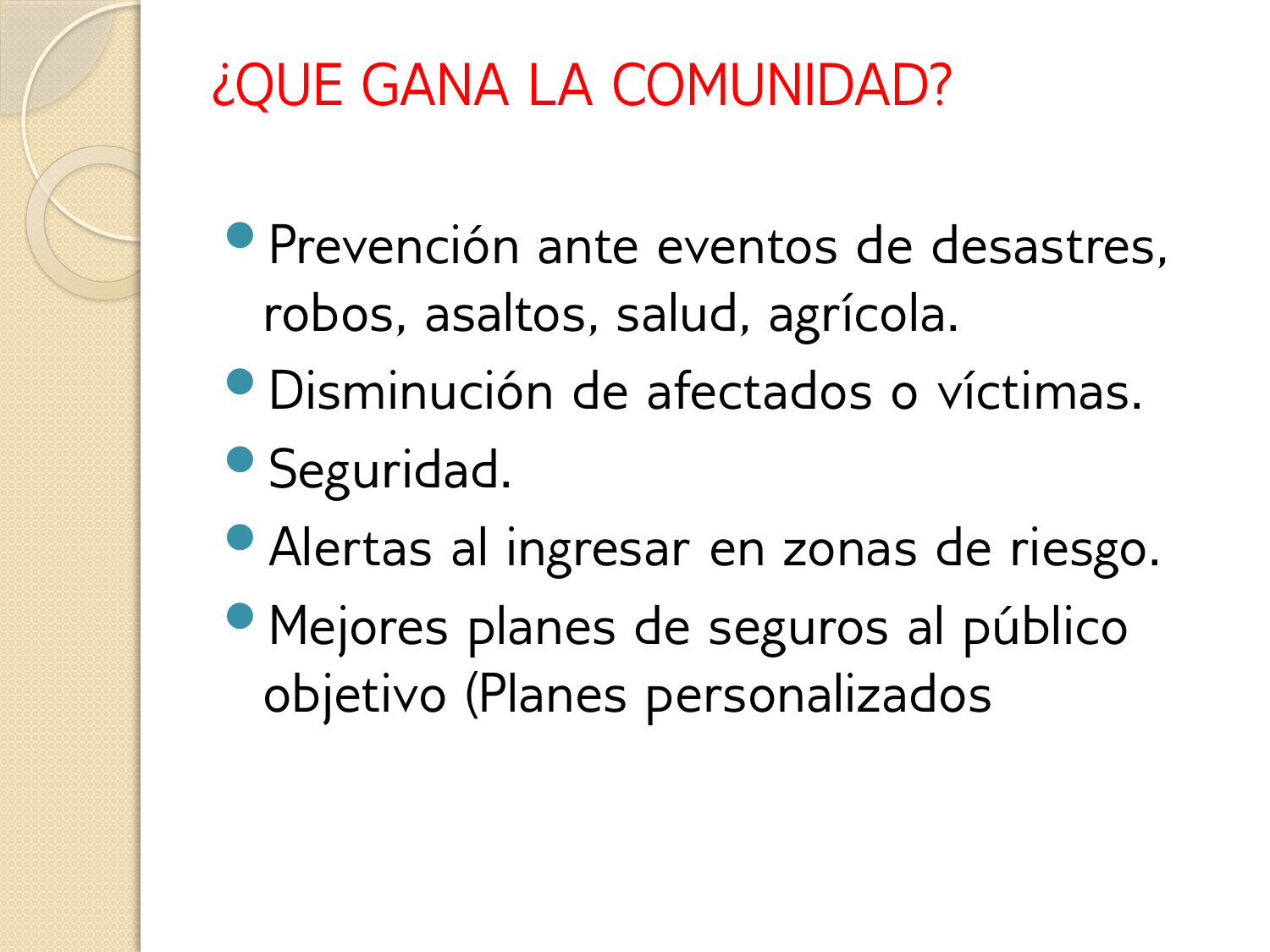

# ¿QUE GANA LA COMUNIDAD?
Prevención ante eventos de desastres, robos, asaltos, salud, agrícola.
Disminución de afectados o víctimas.
Seguridad.
Alertas al ingresar en zonas de riesgo.
Mejores planes de seguros al público objetivo (Planes personalizados